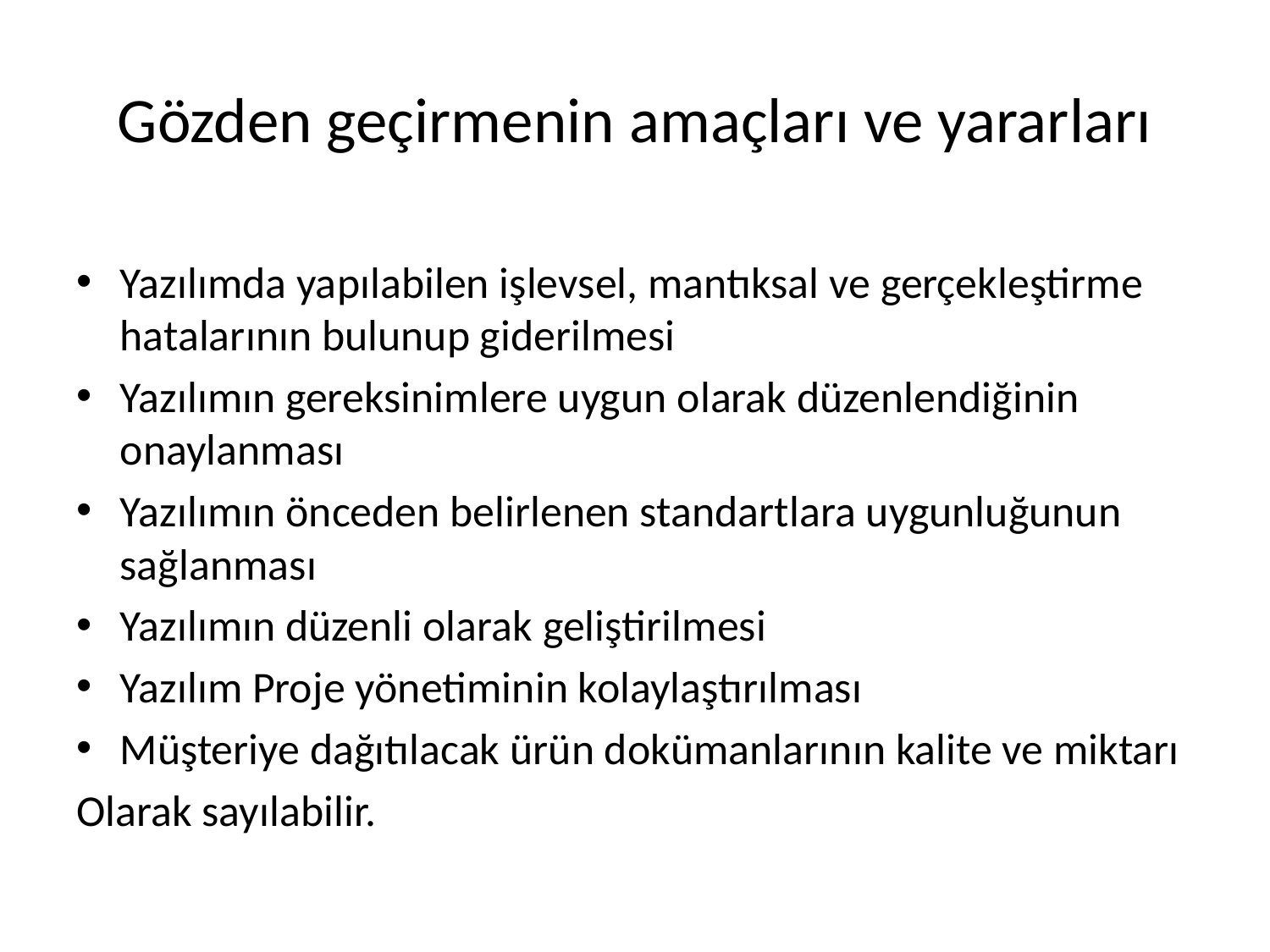

# Gözden geçirmenin amaçları ve yararları

Yazılımda yapılabilen işlevsel, mantıksal ve gerçekleştirme hatalarının bulunup giderilmesi
Yazılımın gereksinimlere uygun olarak düzenlendiğinin onaylanması
Yazılımın önceden belirlenen standartlara uygunluğunun sağlanması
Yazılımın düzenli olarak geliştirilmesi
Yazılım Proje yönetiminin kolaylaştırılması
Müşteriye dağıtılacak ürün dokümanlarının kalite ve miktarı
Olarak sayılabilir.